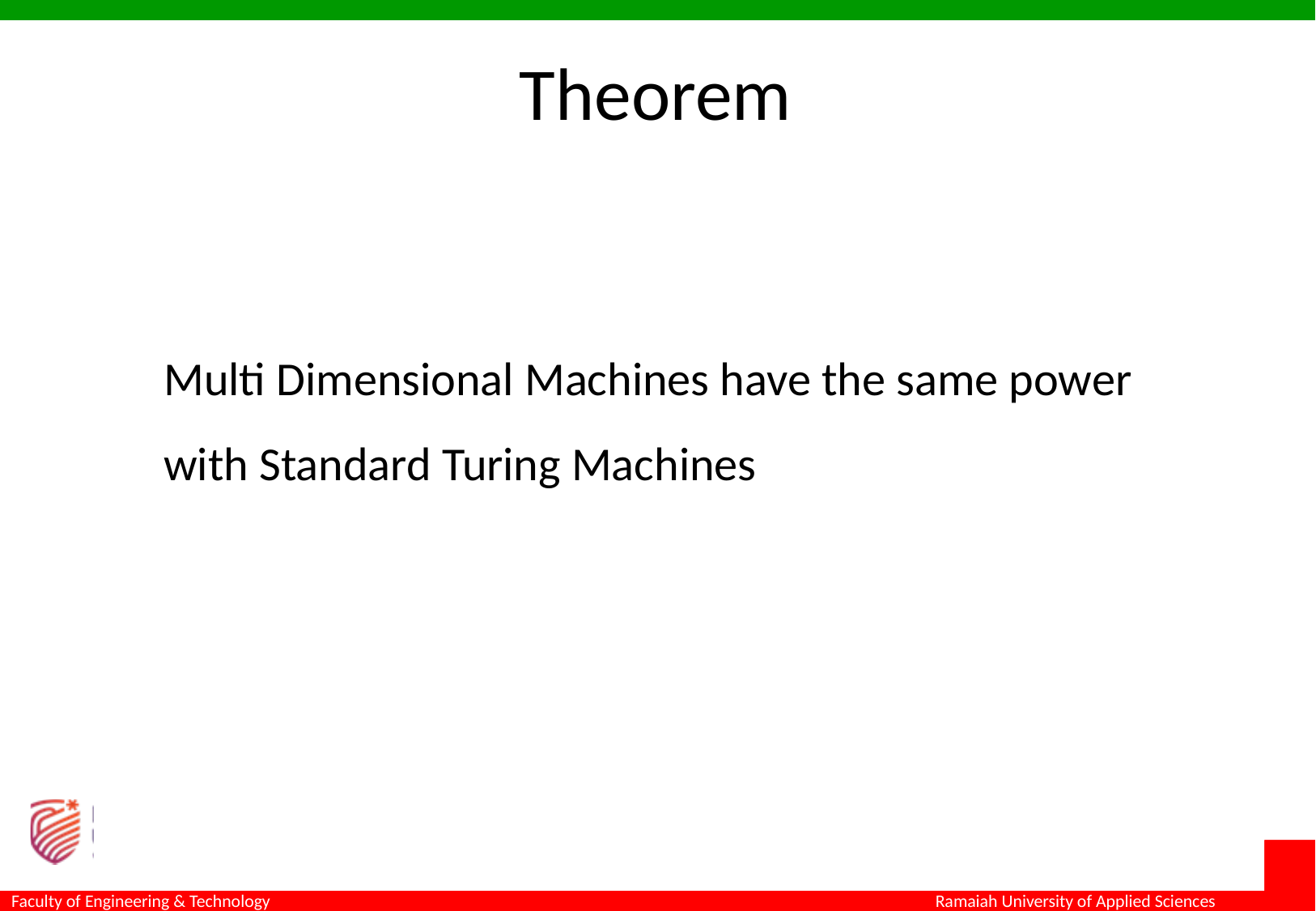

Theorem
Multi Dimensional Machines have the same power with Standard Turing Machines